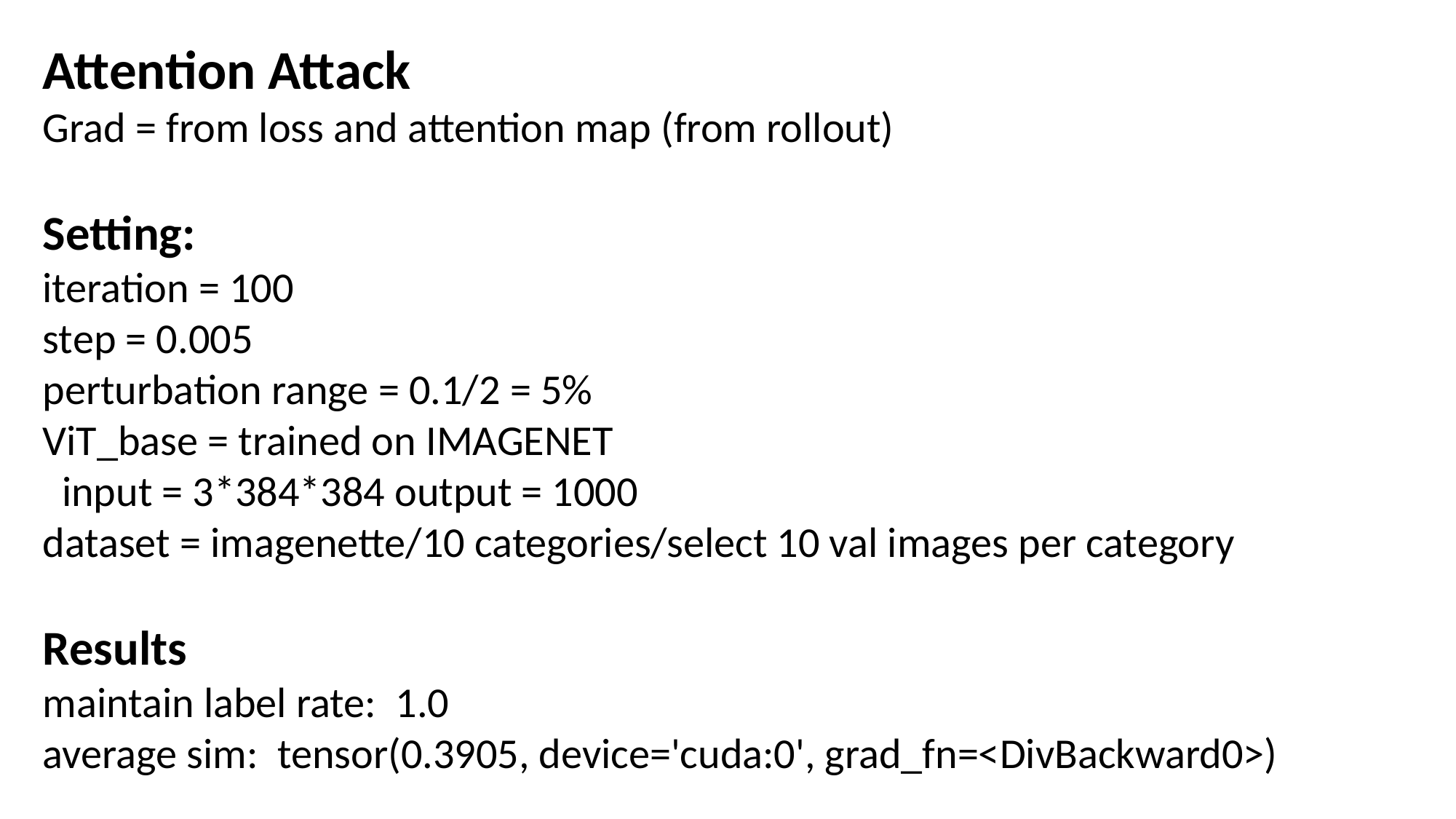

Attention Attack
Grad = from loss and attention map (from rollout)

Setting:
iteration = 100
step = 0.005
perturbation range = 0.1/2 = 5%
ViT_base = trained on IMAGENET
  input = 3*384*384 output = 1000
dataset = imagenette/10 categories/select 10 val images per category
Results
maintain label rate:  1.0
average sim:  tensor(0.3905, device='cuda:0', grad_fn=<DivBackward0>)